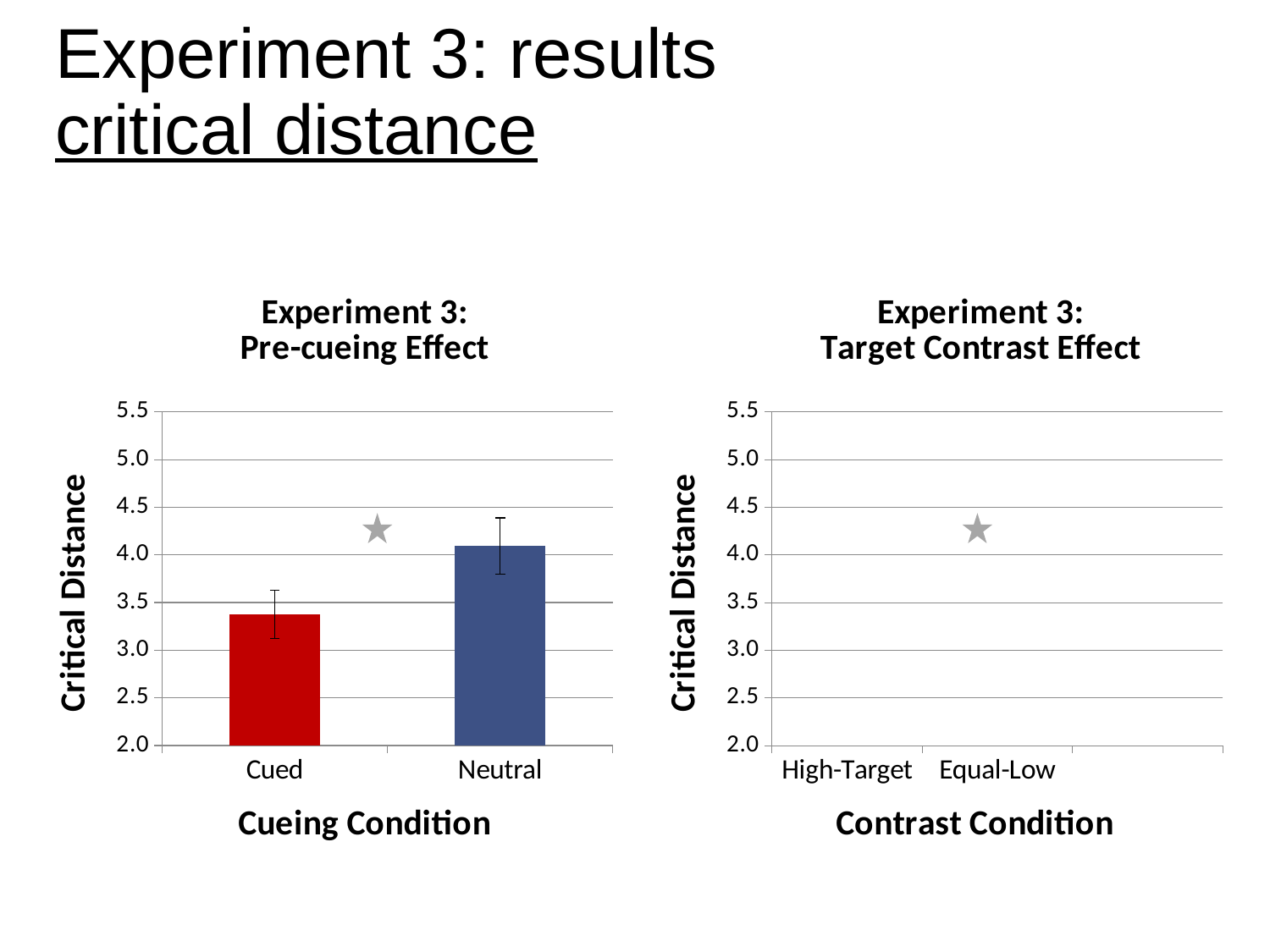

# Experiment 3: results critical distance

### Chart: Experiment 3:
Pre-cueing Effect

| Category |  |
|---|---|
| Cued | 3.3768 |
| Neutral | 4.09502 |

### Chart: Experiment 3:
Target Contrast Effect

| Category |  |
|---|---|
| High-Target | 2.54897 |
| Equal-Low | 4.92285 |